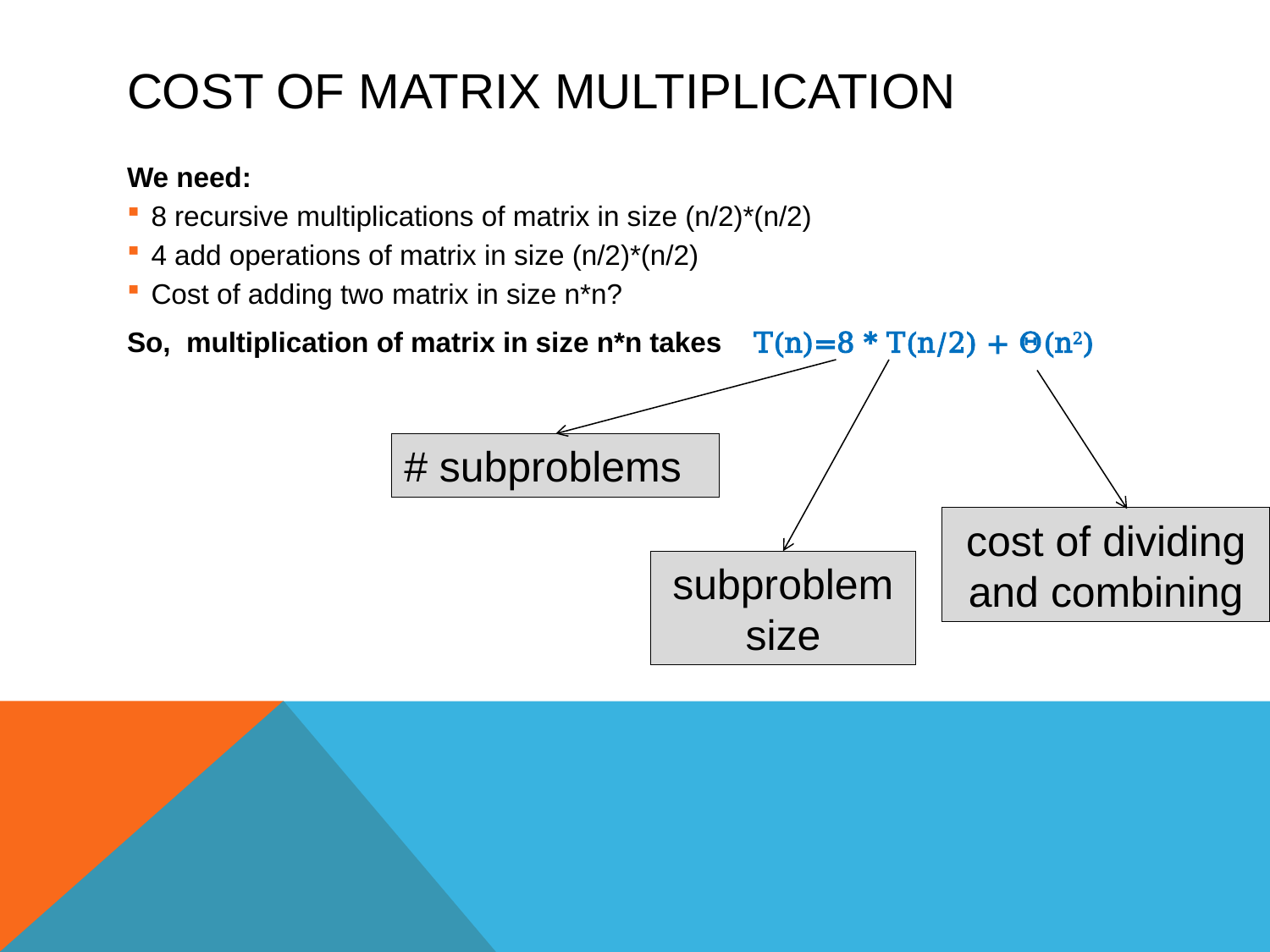

# Cost of Matrix Multiplication
We need:
8 recursive multiplications of matrix in size (n/2)*(n/2)
4 add operations of matrix in size (n/2)*(n/2)
Cost of adding two matrix in size n*n?
So,  multiplication of matrix in size n*n takes    T(n)=8 * T(n/2) + Θ(n2)
# subproblems
cost of dividing and combining
subproblem
size